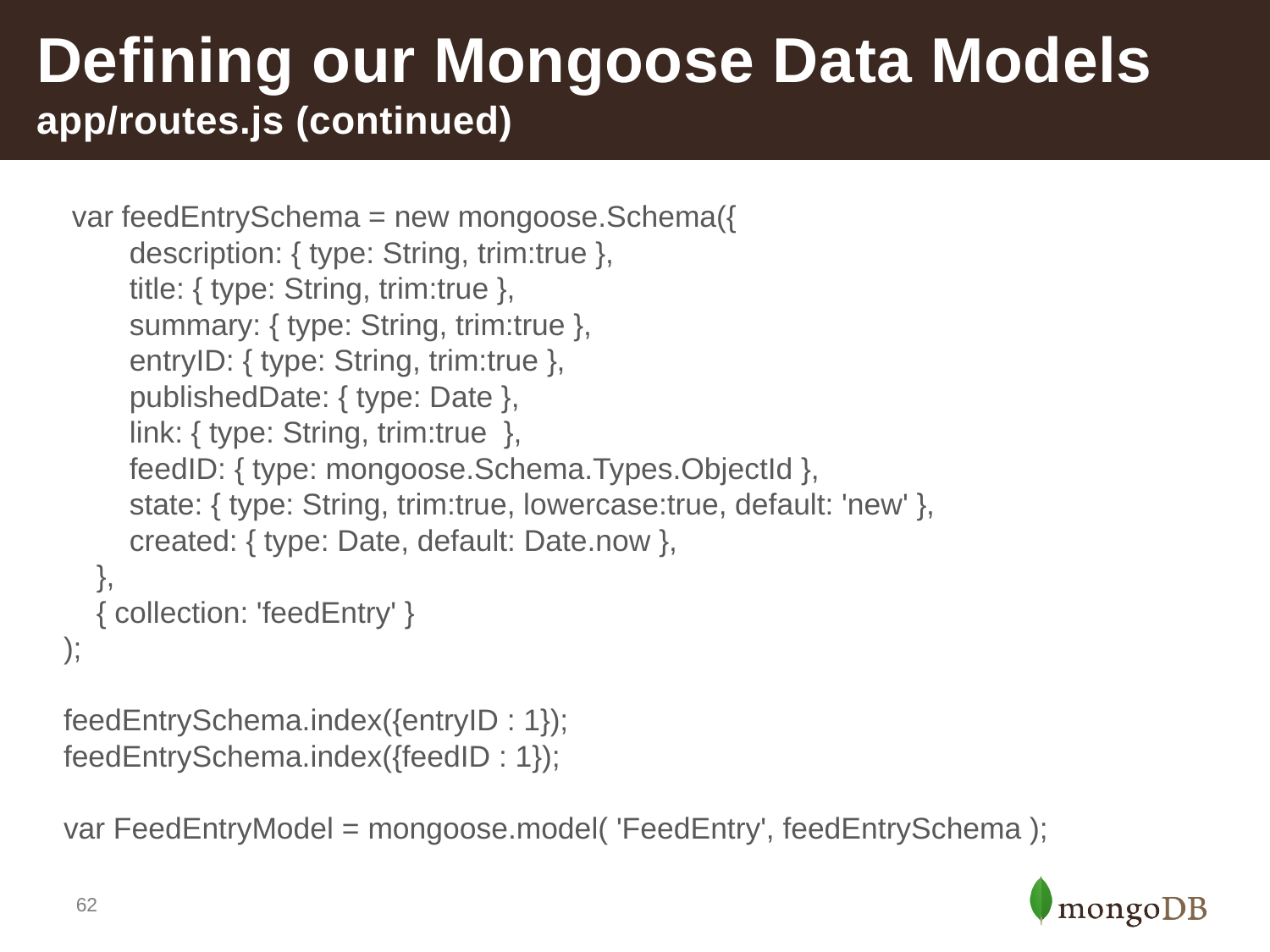

# Defining our Mongoose Data Models app/routes.js (continued)
 var feedEntrySchema = new mongoose.Schema({
        description: { type: String, trim:true },
        title: { type: String, trim:true },
        summary: { type: String, trim:true },
        entryID: { type: String, trim:true },
        publishedDate: { type: Date },
        link: { type: String, trim:true  },
        feedID: { type: mongoose.Schema.Types.ObjectId },
        state: { type: String, trim:true, lowercase:true, default: 'new' },
        created: { type: Date, default: Date.now },
    },
    { collection: 'feedEntry' }
);

feedEntrySchema.index({entryID : 1});
feedEntrySchema.index({feedID : 1});

var FeedEntryModel = mongoose.model( 'FeedEntry', feedEntrySchema );